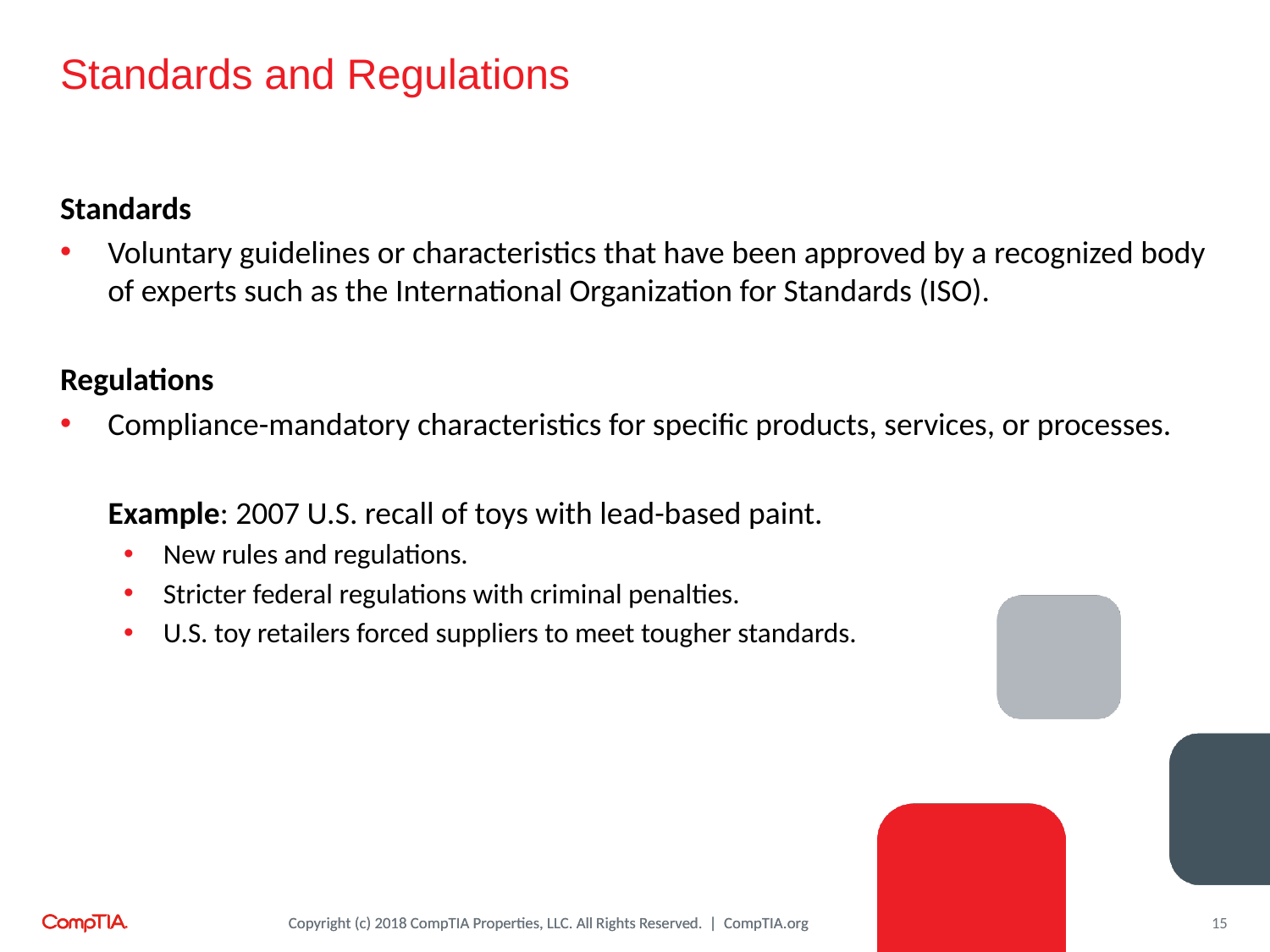

# Standards and Regulations
Standards
Voluntary guidelines or characteristics that have been approved by a recognized body of experts such as the International Organization for Standards (ISO).

Regulations
Compliance-mandatory characteristics for specific products, services, or processes.

Example: 2007 U.S. recall of toys with lead-based paint.
New rules and regulations.
Stricter federal regulations with criminal penalties.
U.S. toy retailers forced suppliers to meet tougher standards.

15